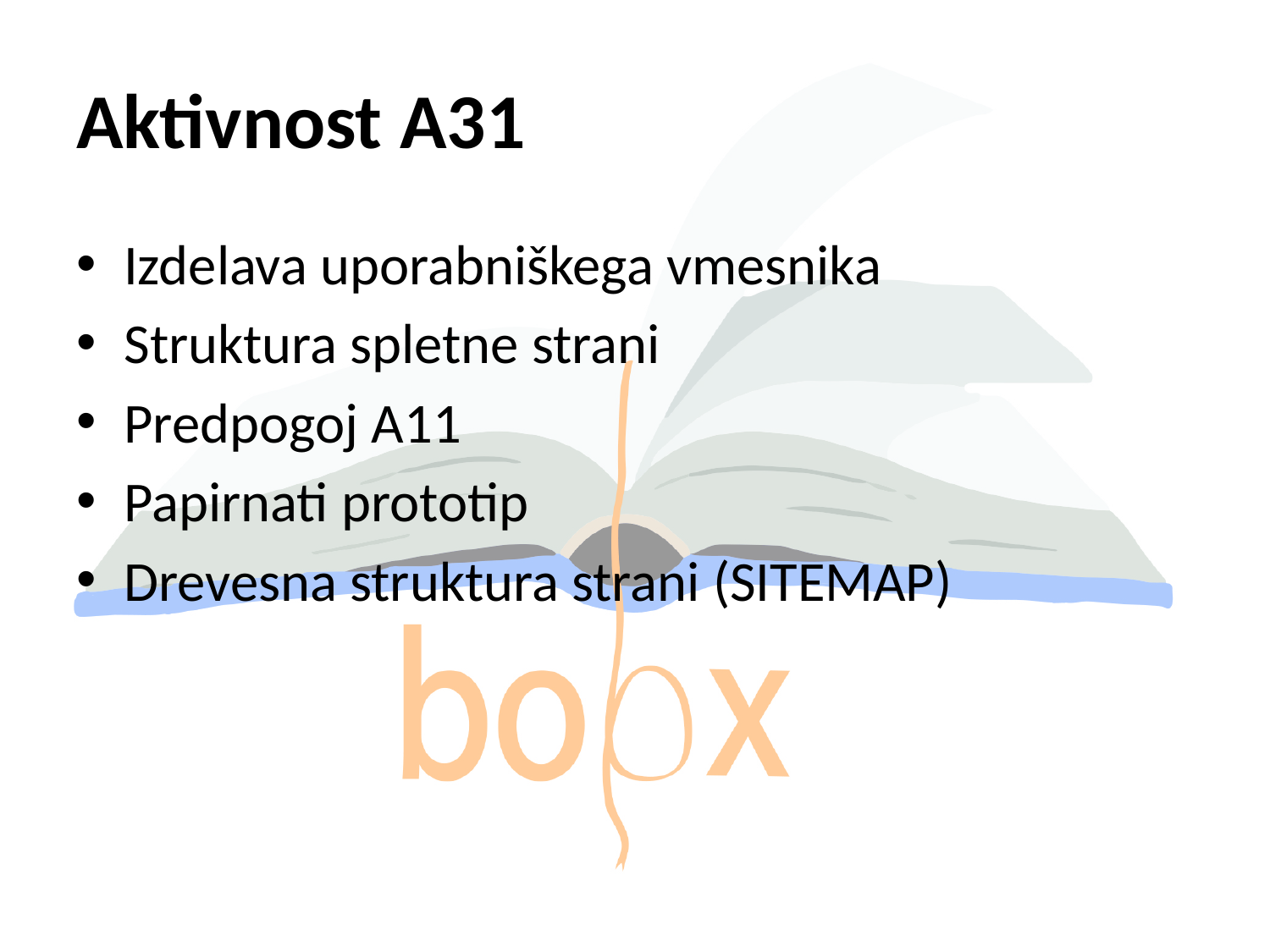

# Aktivnost A31
Izdelava uporabniškega vmesnika
Struktura spletne strani
Predpogoj A11
Papirnati prototip
Drevesna struktura strani (SITEMAP)